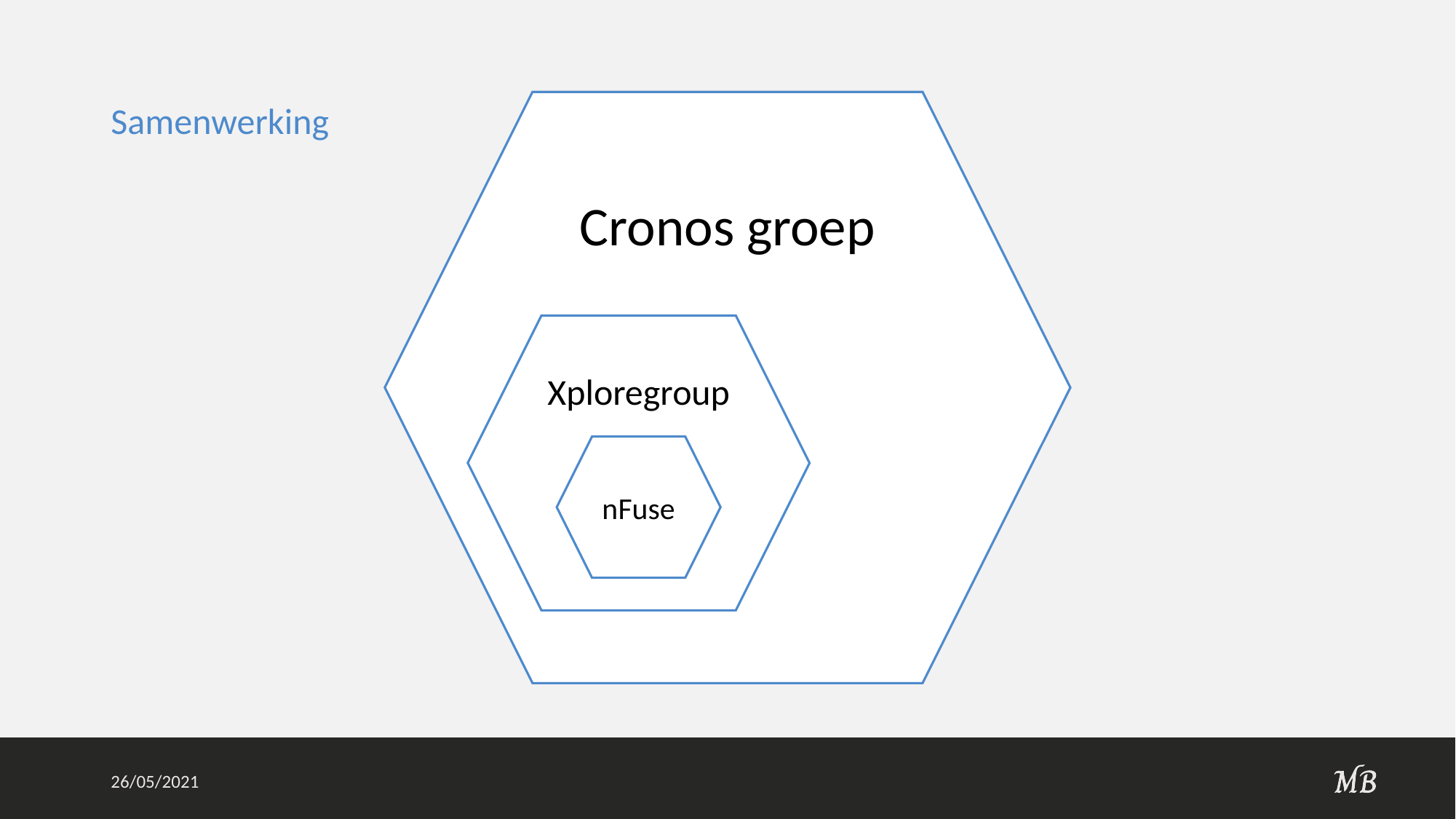

# Samenwerking
Cronos groep

Xploregroup

nFuse
4
26/05/2021